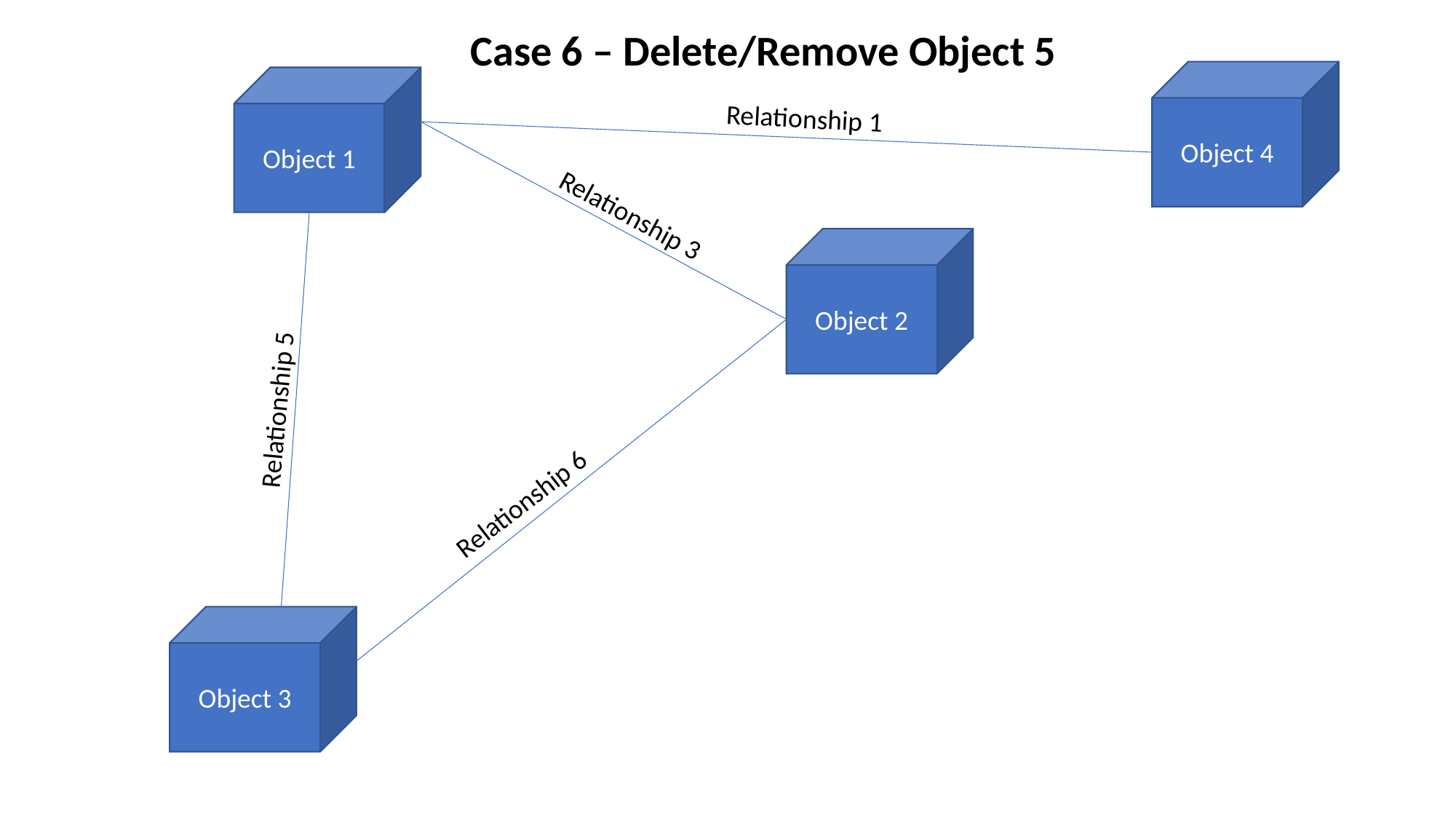

Case 6 – Delete/Remove Object 5
Object 4
Object 1
Object 2
Object 3
Relationship 1
Relationship 3
Relationship 5
Relationship 6